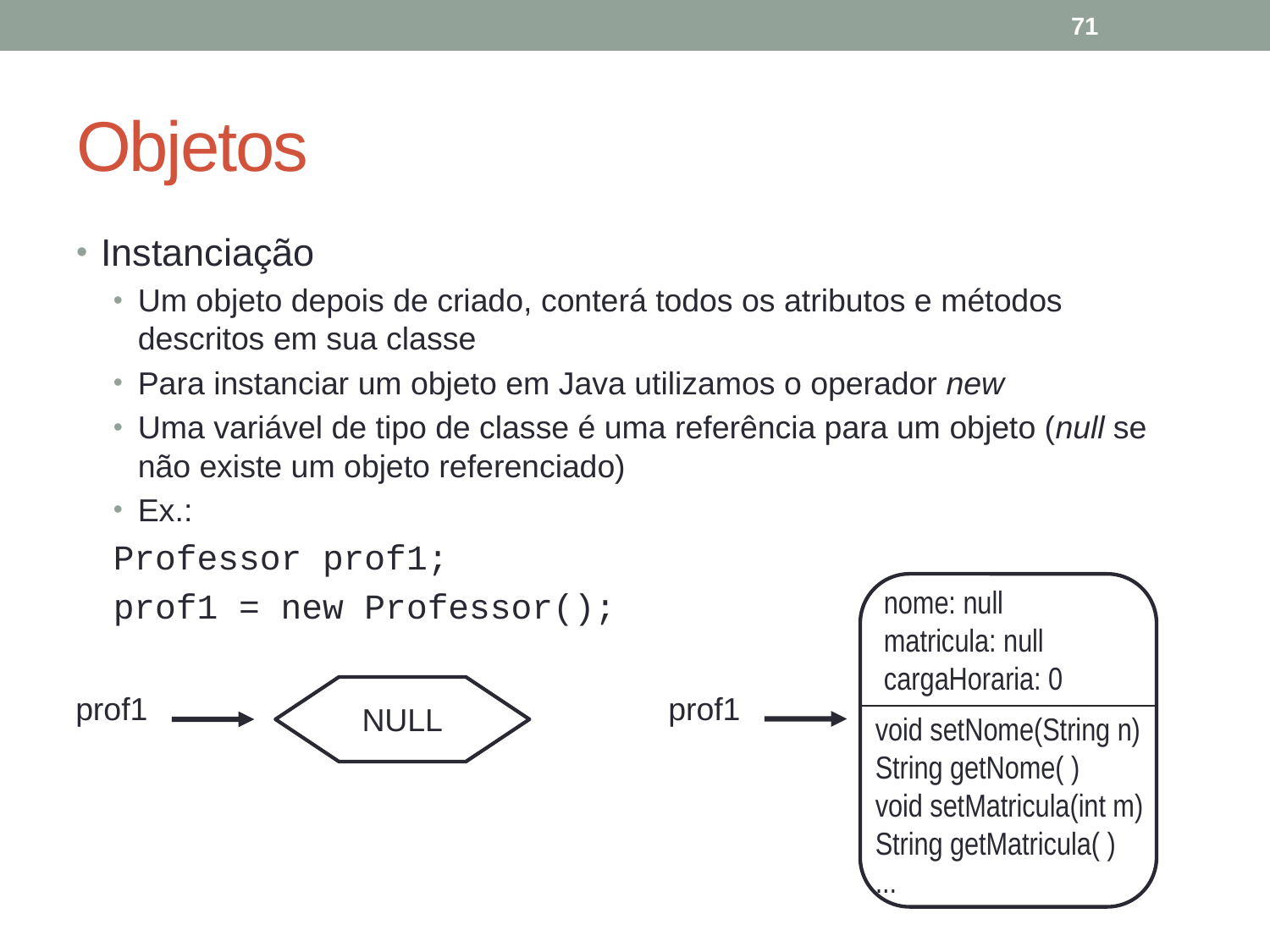

71
# Objetos
Instanciação
Um objeto depois de criado, conterá todos os atributos e métodos descritos em sua classe
Para instanciar um objeto em Java utilizamos o operador new
Uma variável de tipo de classe é uma referência para um objeto (null se não existe um objeto referenciado)
Ex.:
Professor prof1;
prof1 = new Professor();

nome: null
matricula: null
cargaHoraria: 0
NULL
prof1
prof1
void setNome(String n)
String getNome( )
void setMatricula(int m)
String getMatricula( )
...